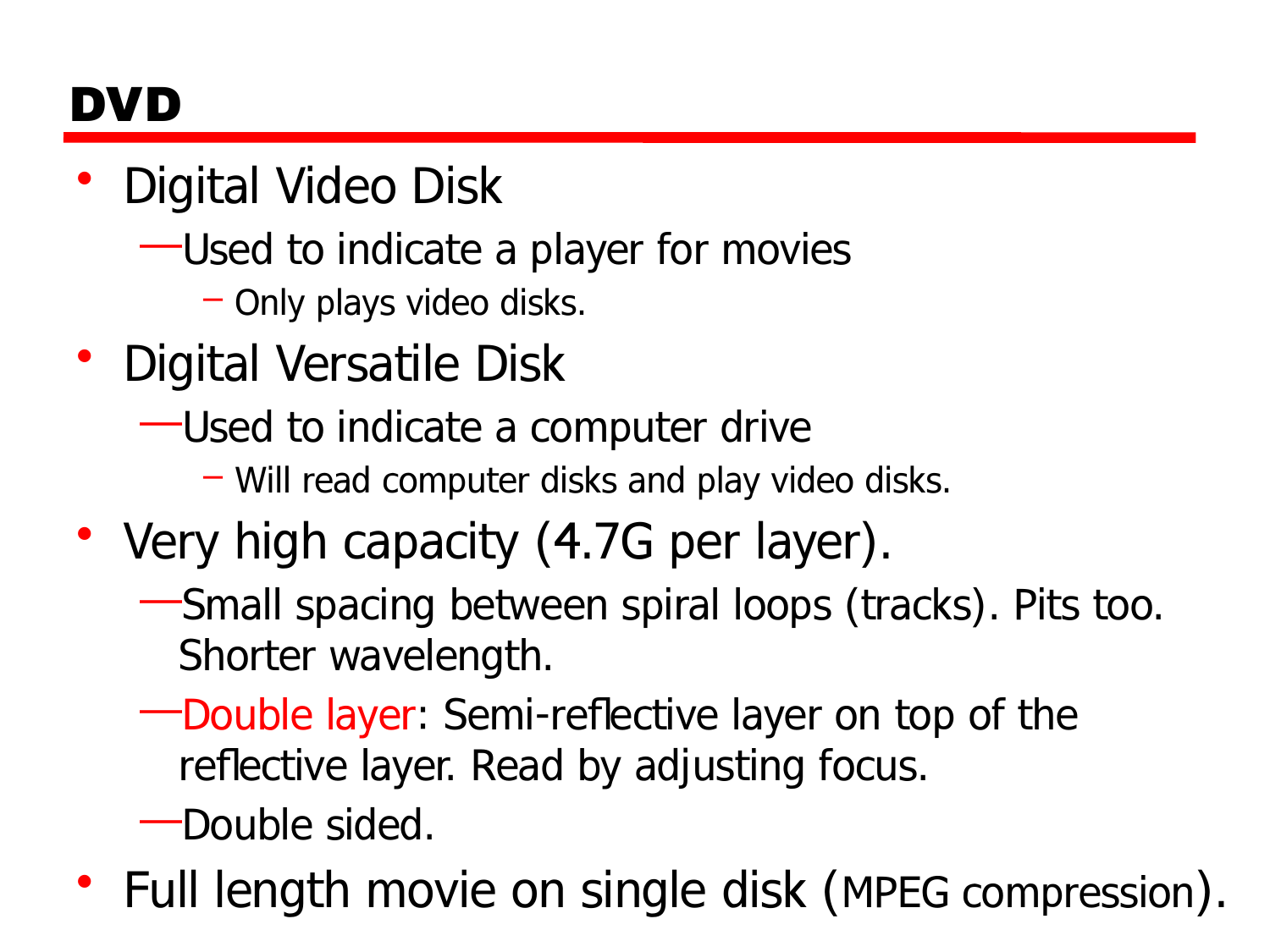

# DVD
Digital Video Disk
Used to indicate a player for movies
Only plays video disks.
Digital Versatile Disk
Used to indicate a computer drive
Will read computer disks and play video disks.
Very high capacity (4.7G per layer).
Small spacing between spiral loops (tracks). Pits too. Shorter wavelength.
Double layer: Semi-reflective layer on top of the reflective layer. Read by adjusting focus.
Double sided.
Full length movie on single disk (MPEG compression).